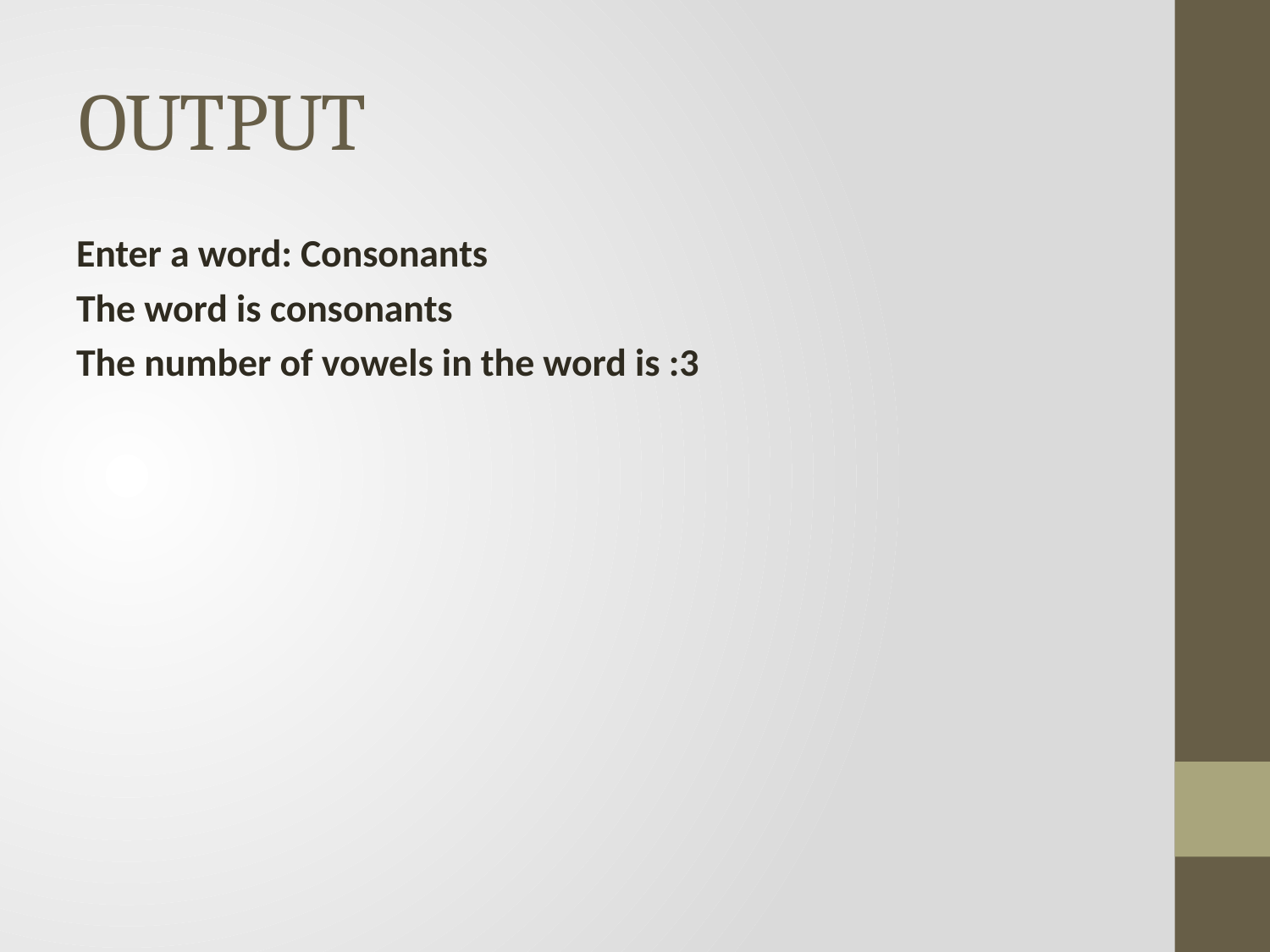

# OUTPUT
Enter a word: Consonants
The word is consonants
The number of vowels in the word is :3